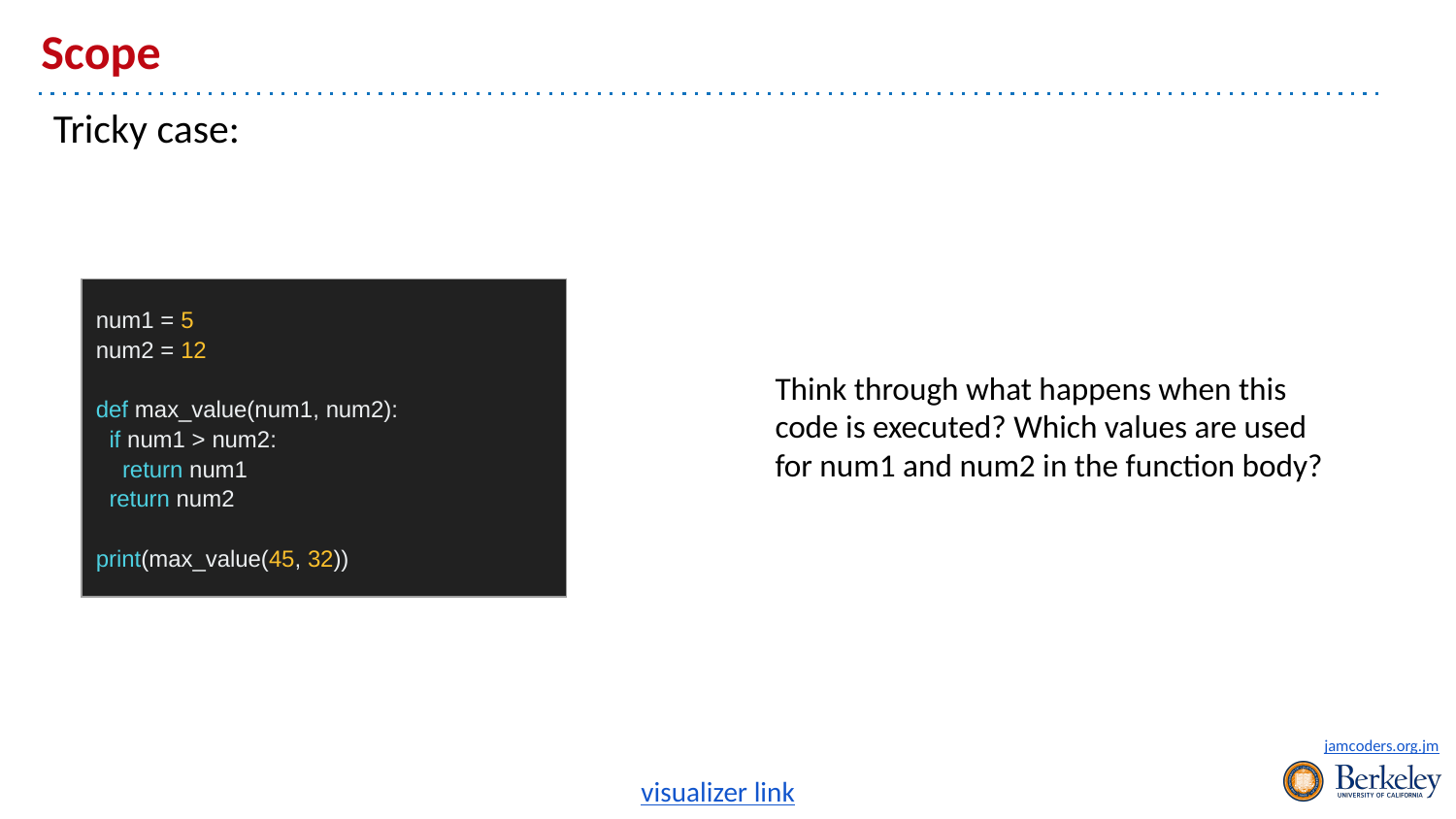

# Scope
Tricky case:
| num1 = 5 num2 = 12 def max\_value(num1, num2): if num1 > num2: return num1 return num2 print(max\_value(45, 32)) |
| --- |
Think through what happens when this code is executed? Which values are used for num1 and num2 in the function body?
visualizer link